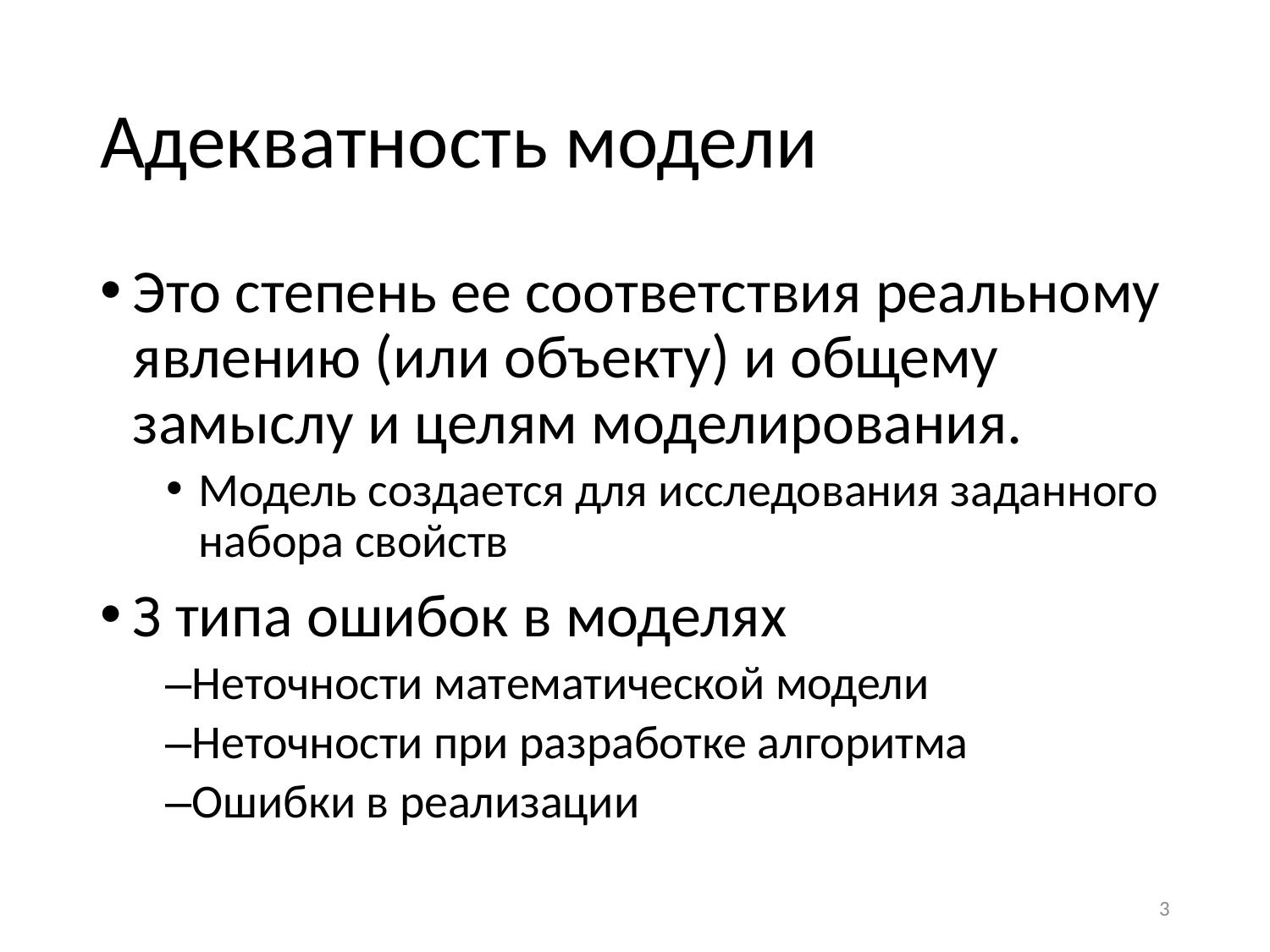

# Адекватность модели
Это степень ее соответствия реальному явлению (или объекту) и общему замыслу и целям моделирования.
Модель создается для исследования заданного набора свойств
З типа ошибок в моделях
–Неточности математической модели
–Неточности при разработке алгоритма
–Ошибки в реализации

3